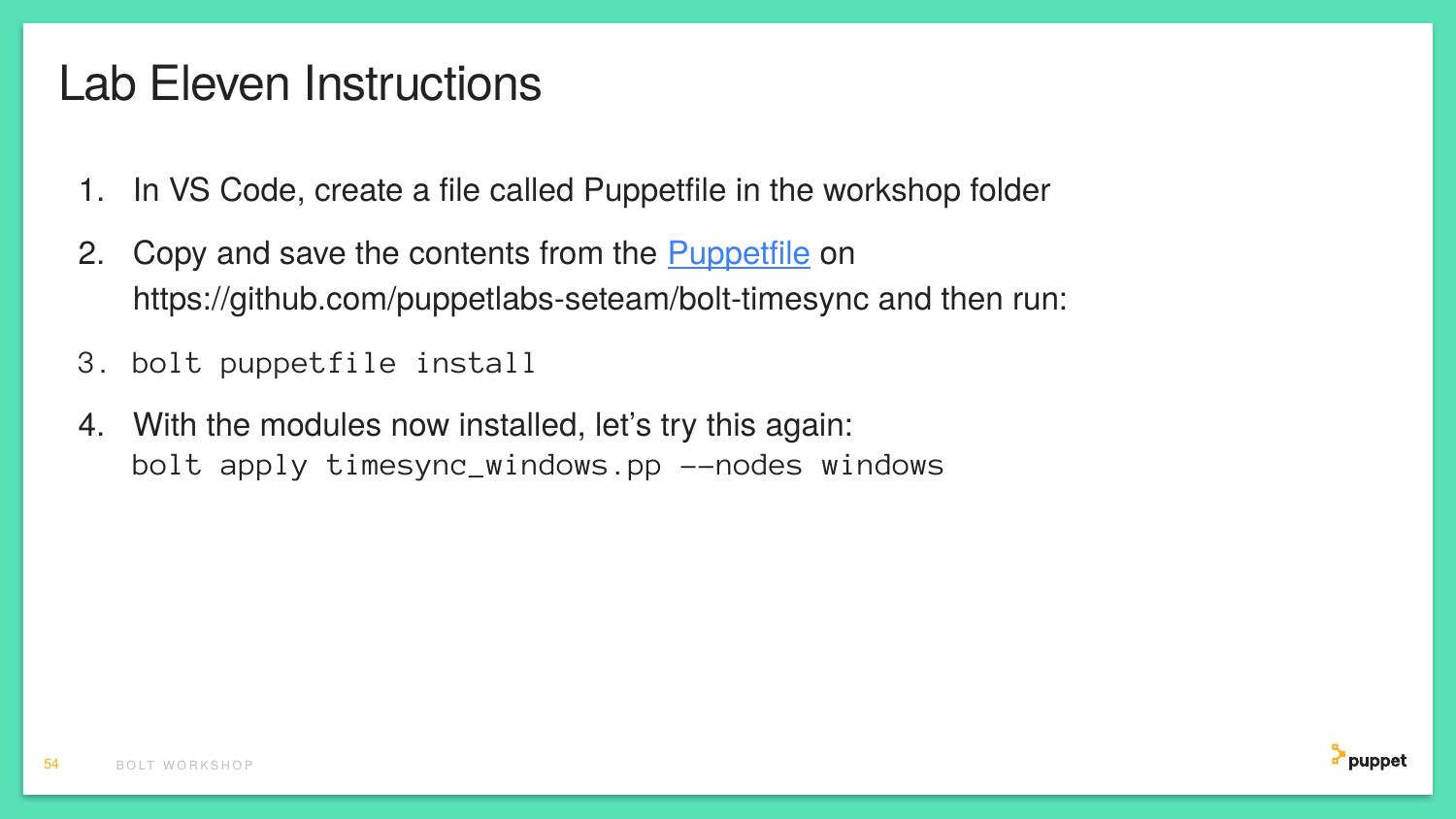

# Lab Eleven Instructions
In VS Code, create a file called Puppetfile in the workshop folder
Copy and save the contents from the Puppetfile on
https://github.com/puppetlabs-seteam/bolt-timesync and then run:
bolt puppetfile install
With the modules now installed, let’s try this again:
bolt apply timesync_windows.pp --nodes windows

54
Bolt workshop
Tip: To change the frame color of these slides, just right click anywhere outside of the slide, (or on its thumbnail in the left panel) and choose “Format Background”. Then change the background color in the “Format Background” panel to the right.